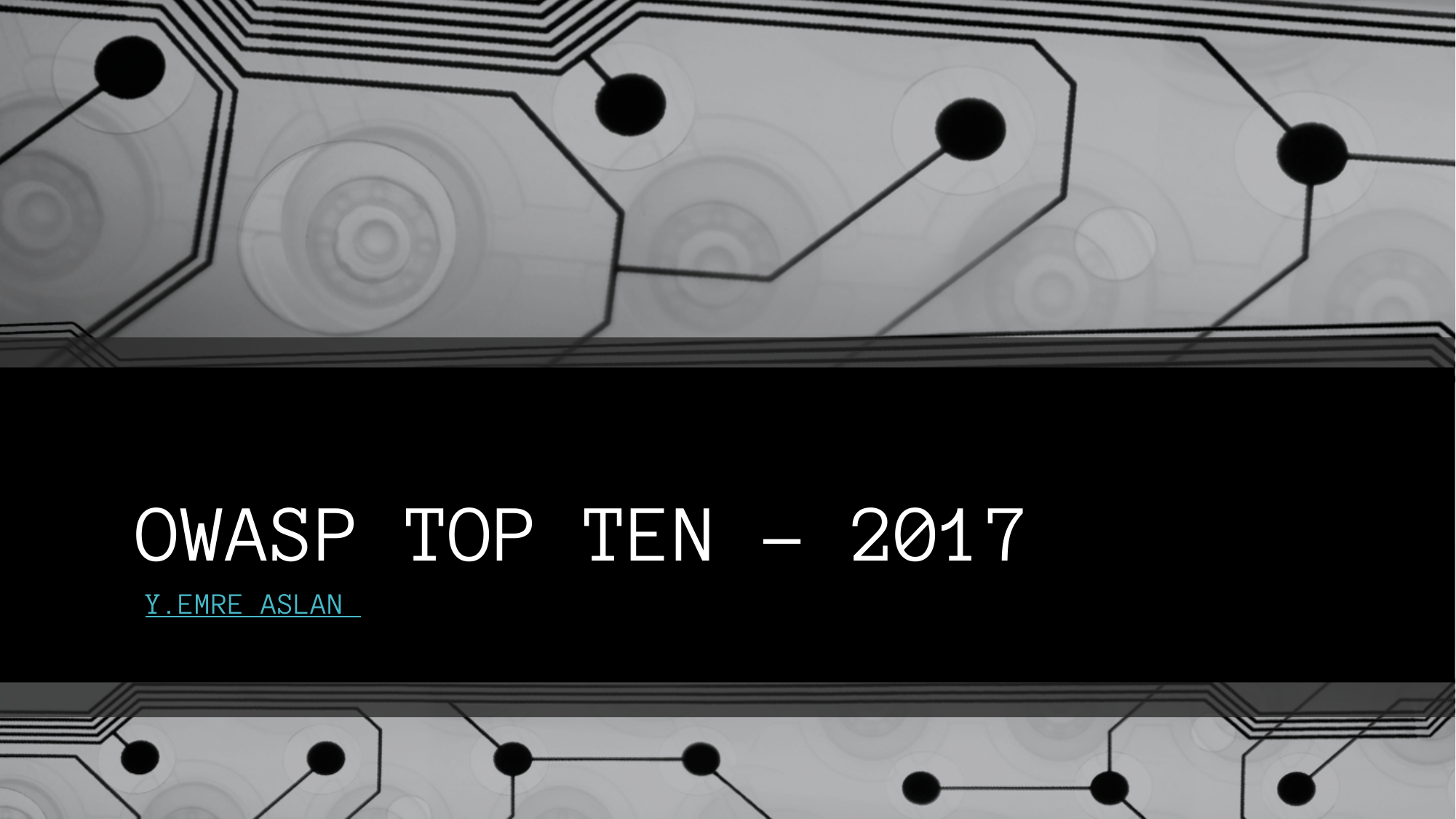

# OWASP TOP TEN - 2017
Y.EMRE ASLAN